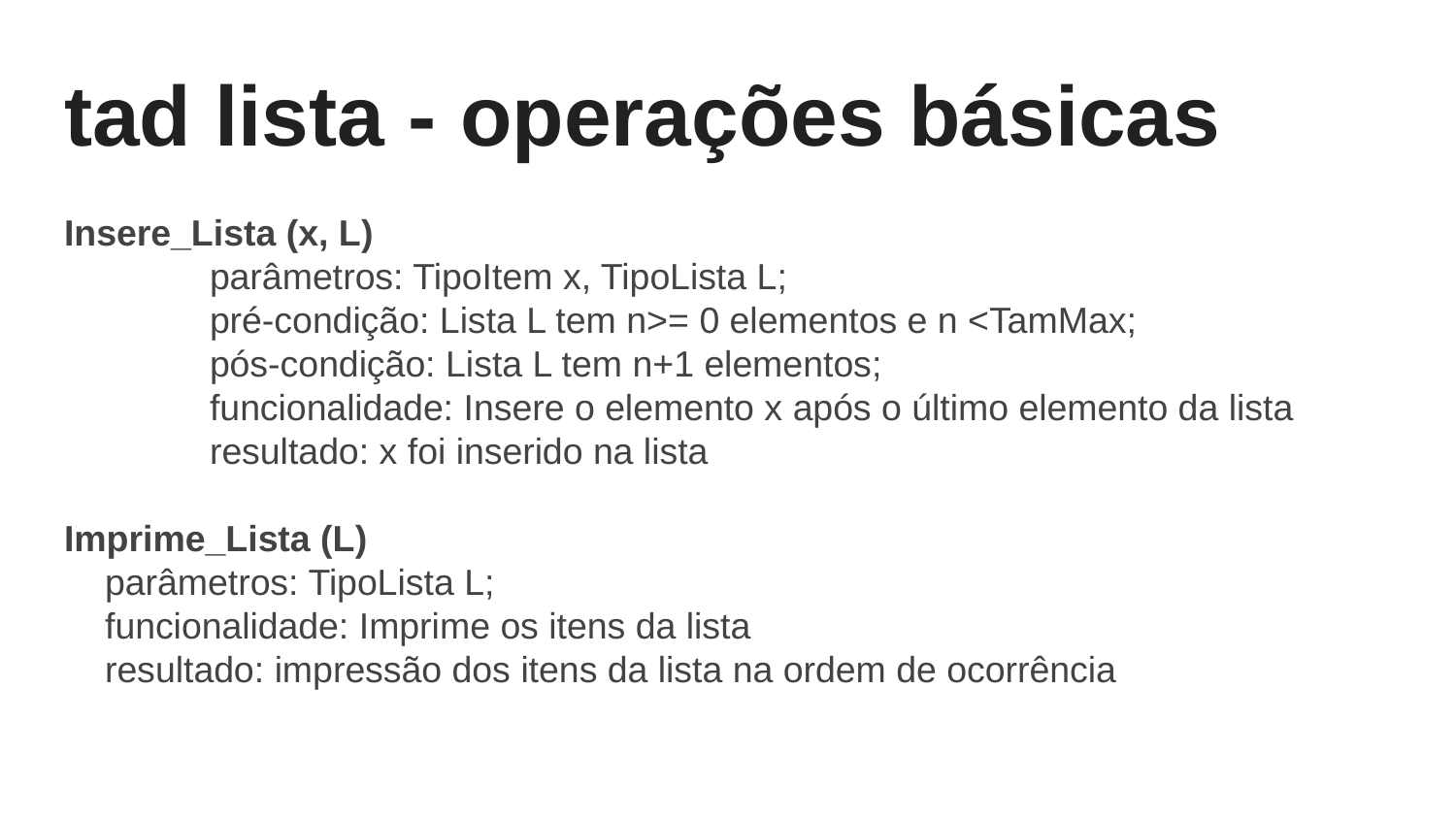

# tad lista - operações básicas
Insere_Lista (x, L)
	parâmetros: TipoItem x, TipoLista L;
	pré-condição: Lista L tem n>= 0 elementos e n <TamMax;
	pós-condição: Lista L tem n+1 elementos;
	funcionalidade: Insere o elemento x após o último elemento da lista
	resultado: x foi inserido na lista

Imprime_Lista (L)
    parâmetros: TipoLista L;
    funcionalidade: Imprime os itens da lista
    resultado: impressão dos itens da lista na ordem de ocorrência